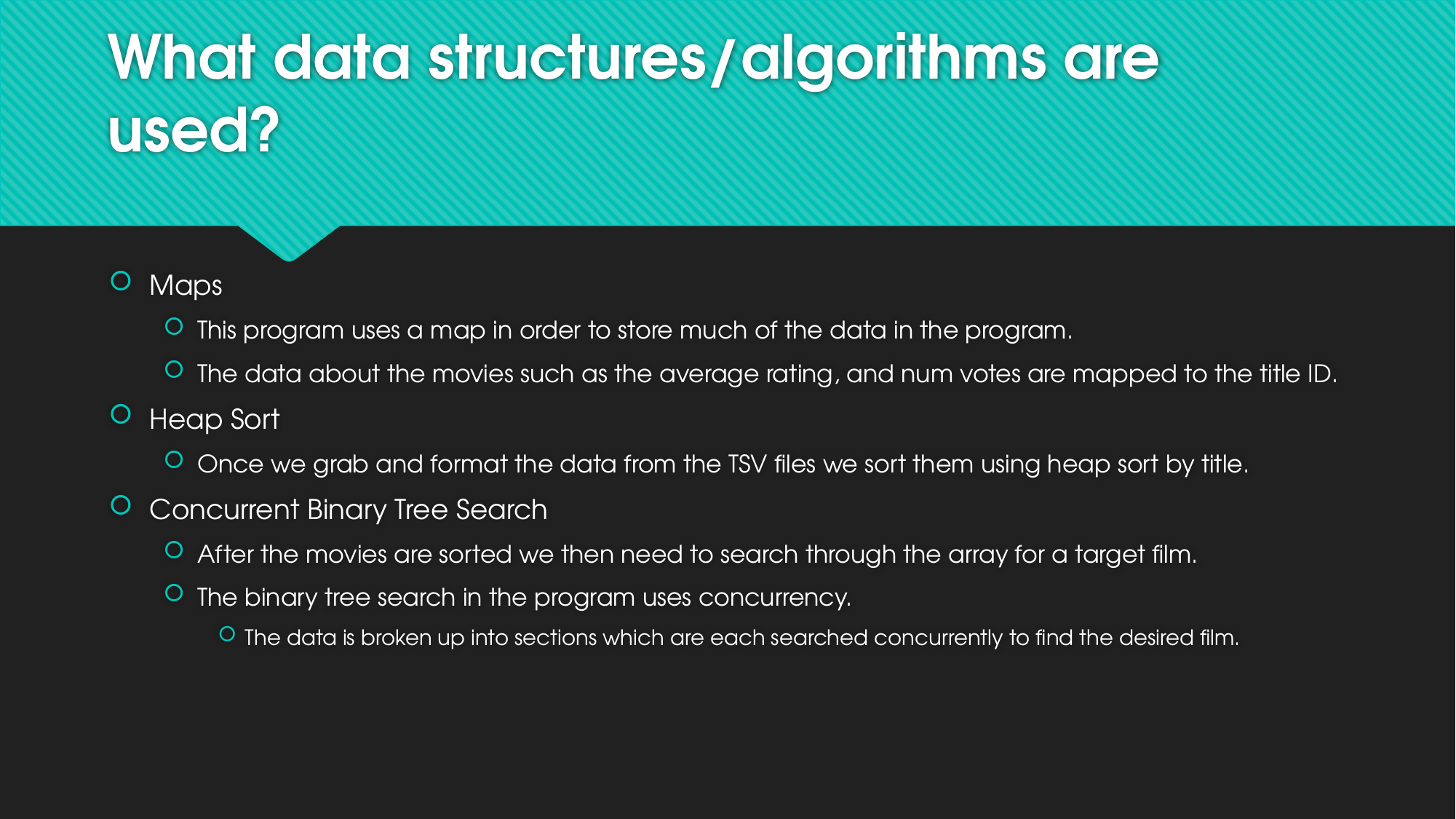

# What data structures/algorithms are used?
Maps
This program uses a map in order to store much of the data in the program.
The data about the movies such as the average rating, and num votes are mapped to the title ID.
Heap Sort
Once we grab and format the data from the TSV files we sort them using heap sort by title.
Concurrent Binary Tree Search
After the movies are sorted we then need to search through the array for a target film.
The binary tree search in the program uses concurrency.
The data is broken up into sections which are each searched concurrently to find the desired film.